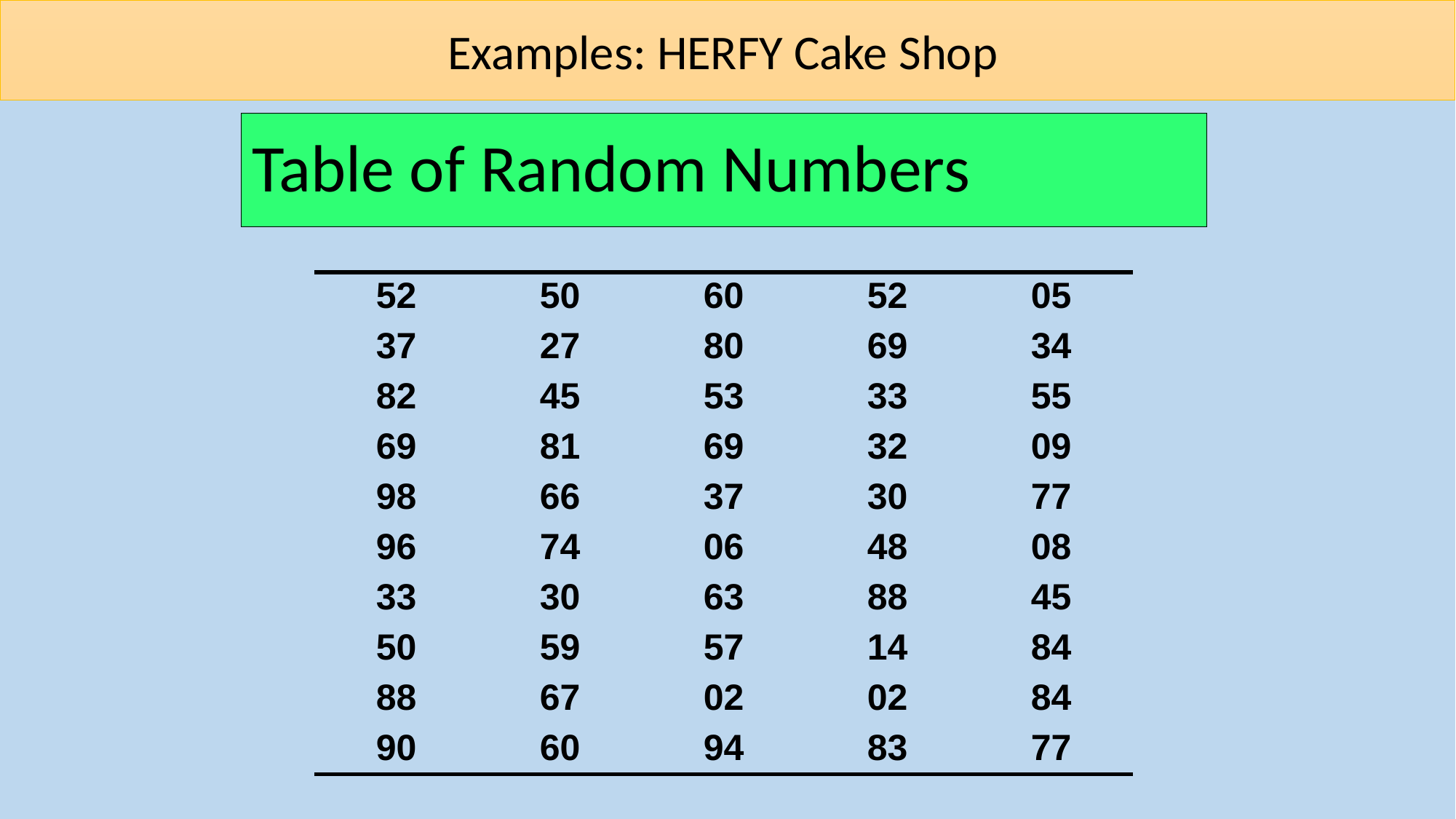

# Examples: HERFY Cake Shop
Table of Random Numbers
| 52 | 50 | 60 | 52 | 05 |
| --- | --- | --- | --- | --- |
| 37 | 27 | 80 | 69 | 34 |
| 82 | 45 | 53 | 33 | 55 |
| 69 | 81 | 69 | 32 | 09 |
| 98 | 66 | 37 | 30 | 77 |
| 96 | 74 | 06 | 48 | 08 |
| 33 | 30 | 63 | 88 | 45 |
| 50 | 59 | 57 | 14 | 84 |
| 88 | 67 | 02 | 02 | 84 |
| 90 | 60 | 94 | 83 | 77 |